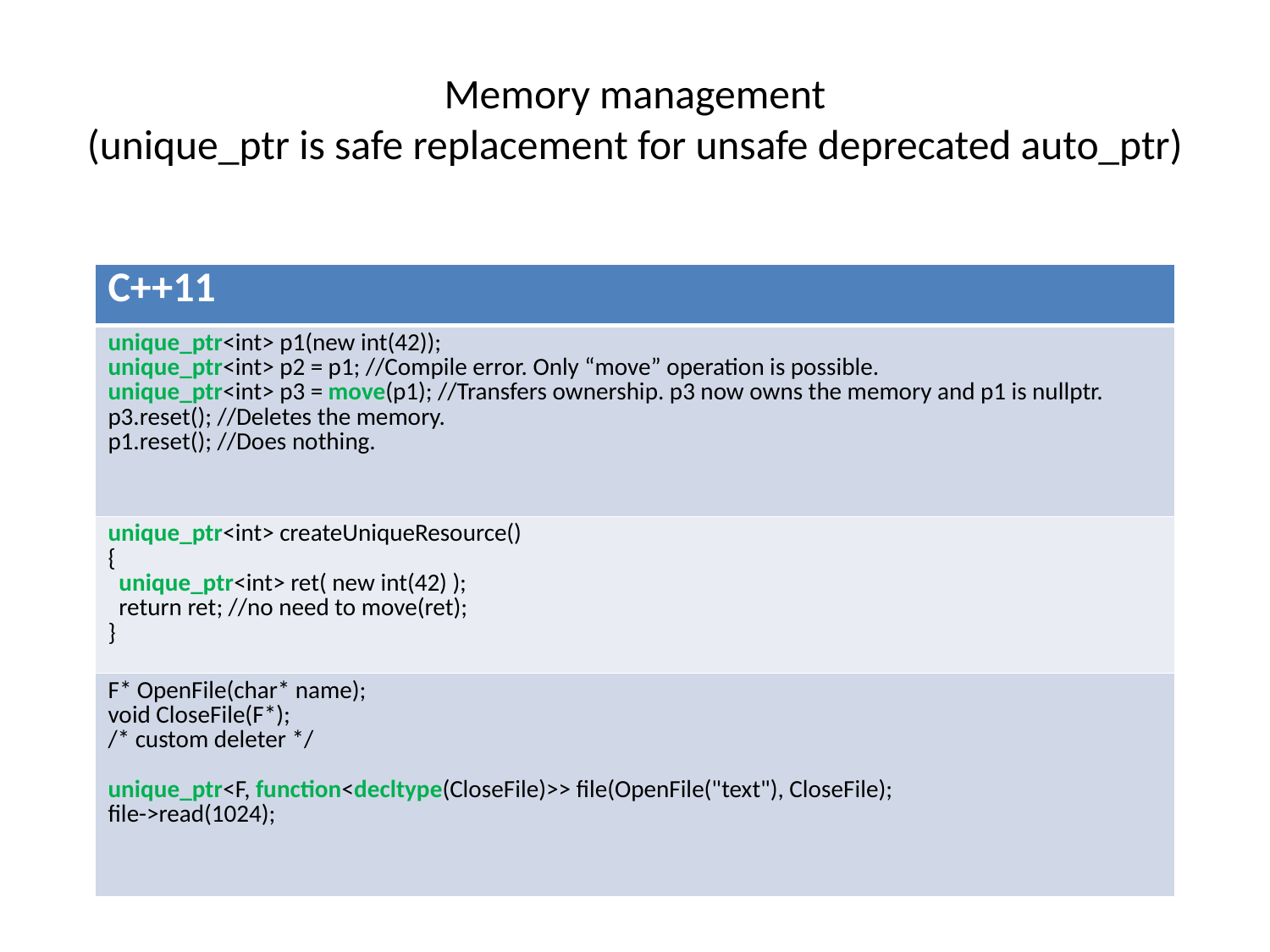

# Memory management (unique_ptr is safe replacement for unsafe deprecated auto_ptr)
| C++11 |
| --- |
| unique\_ptr<int> p1(new int(42)); unique\_ptr<int> p2 = p1; //Compile error. Only “move” operation is possible. unique\_ptr<int> p3 = move(p1); //Transfers ownership. p3 now owns the memory and p1 is nullptr. p3.reset(); //Deletes the memory. p1.reset(); //Does nothing. |
| unique\_ptr<int> createUniqueResource() { unique\_ptr<int> ret( new int(42) ); return ret; //no need to move(ret); } |
| F\* OpenFile(char\* name); void CloseFile(F\*); /\* custom deleter \*/ unique\_ptr<F, function<decltype(CloseFile)>> file(OpenFile("text"), CloseFile); file->read(1024); |